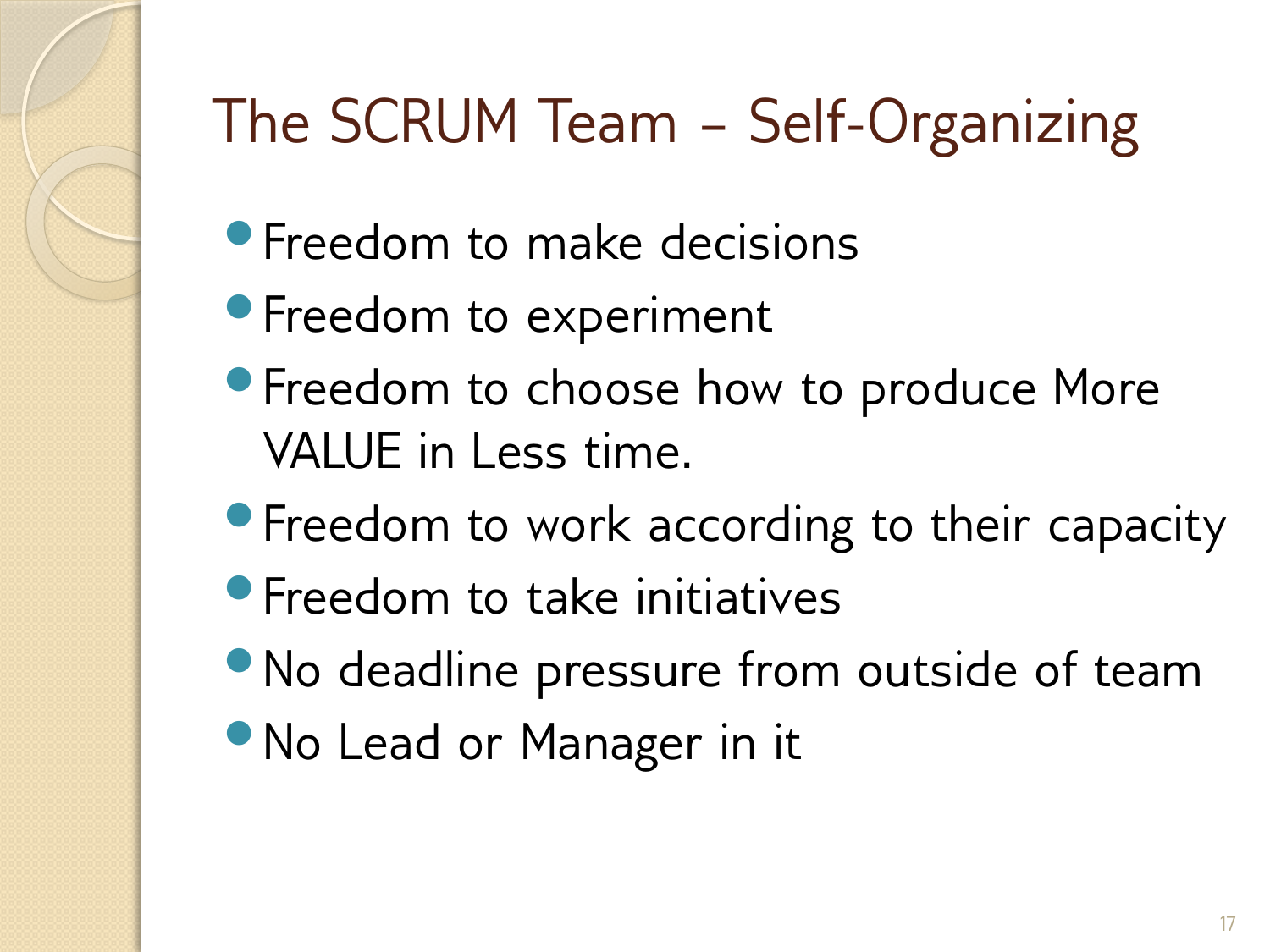

# The SCRUM Team – Self-Organizing
Freedom to make decisions
Freedom to experiment
Freedom to choose how to produce More VALUE in Less time.
Freedom to work according to their capacity
Freedom to take initiatives
No deadline pressure from outside of team
No Lead or Manager in it

17